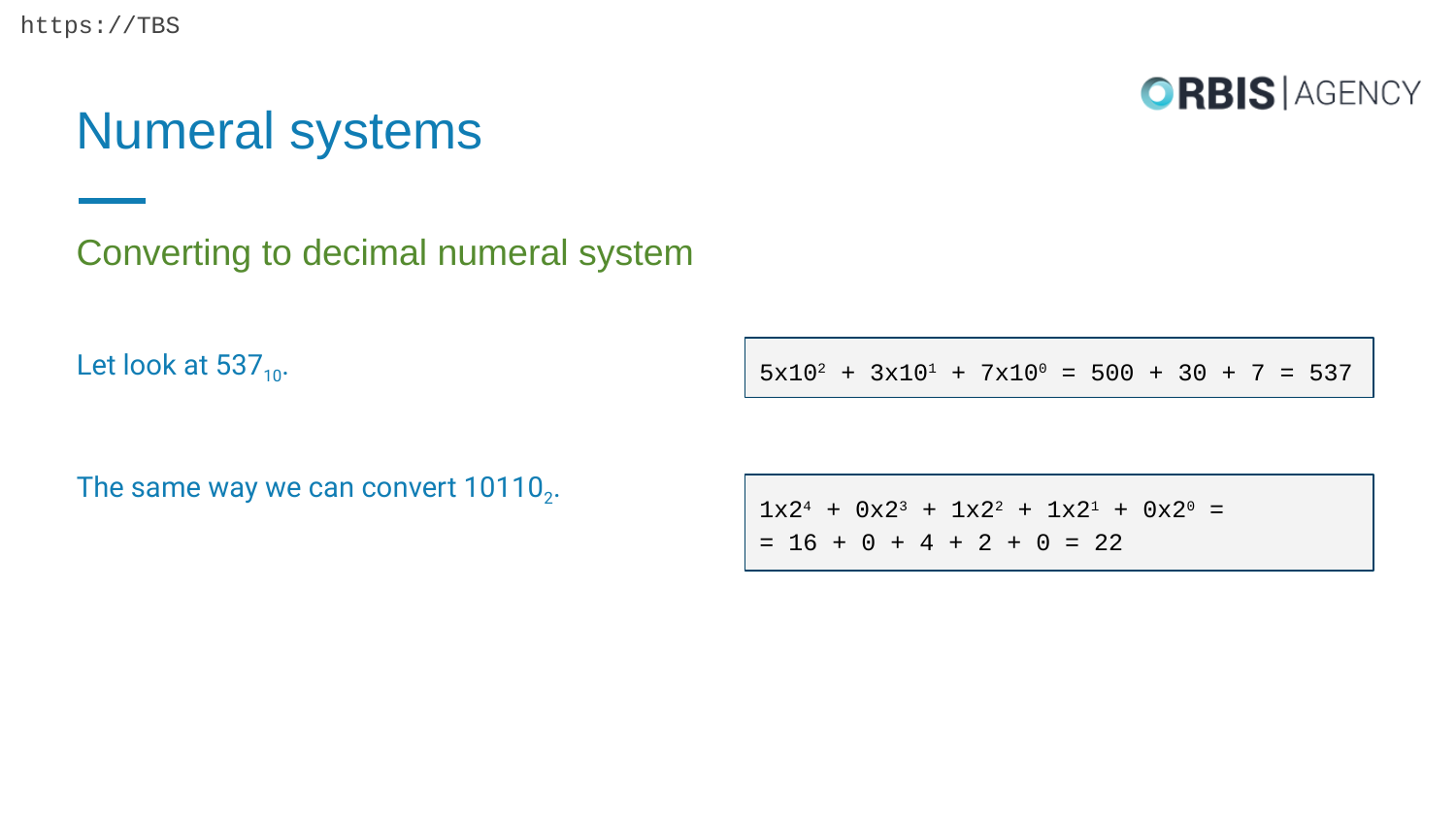

# Numeral systems
Converting to decimal numeral system
Let look at 53710.
The same way we can convert 101102.
5x102 + 3x101 + 7x100 = 500 + 30 + 7 = 537

1x24 + 0x23 + 1x22 + 1x21 + 0x20 =
= 16 + 0 + 4 + 2 + 0 = 22